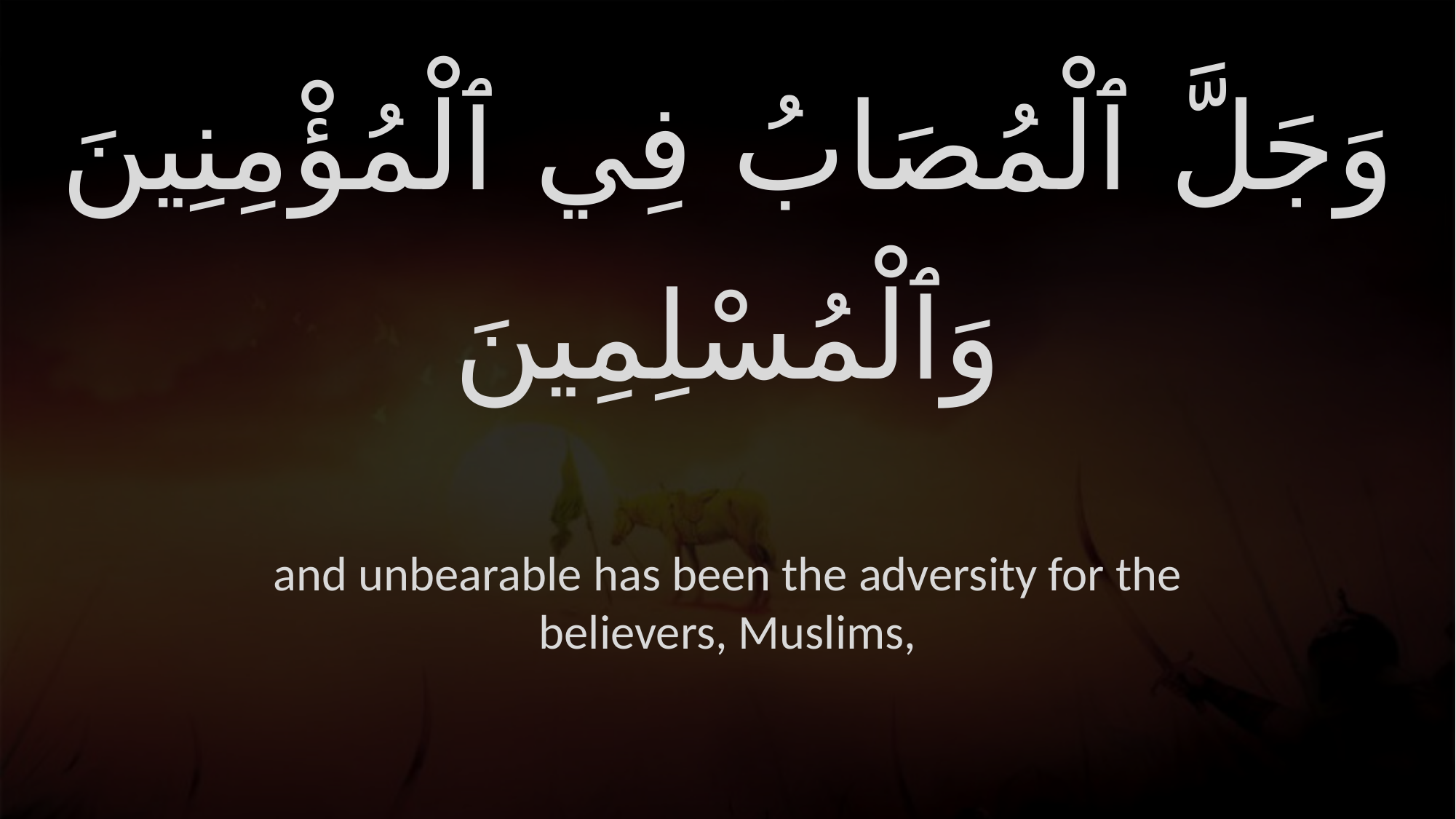

# وَجَلَّ ٱلْمُصَابُ فِي ٱلْمُؤْمِنِينَ وَٱلْمُسْلِمِينَ
and unbearable has been the adversity for the believers, Muslims,